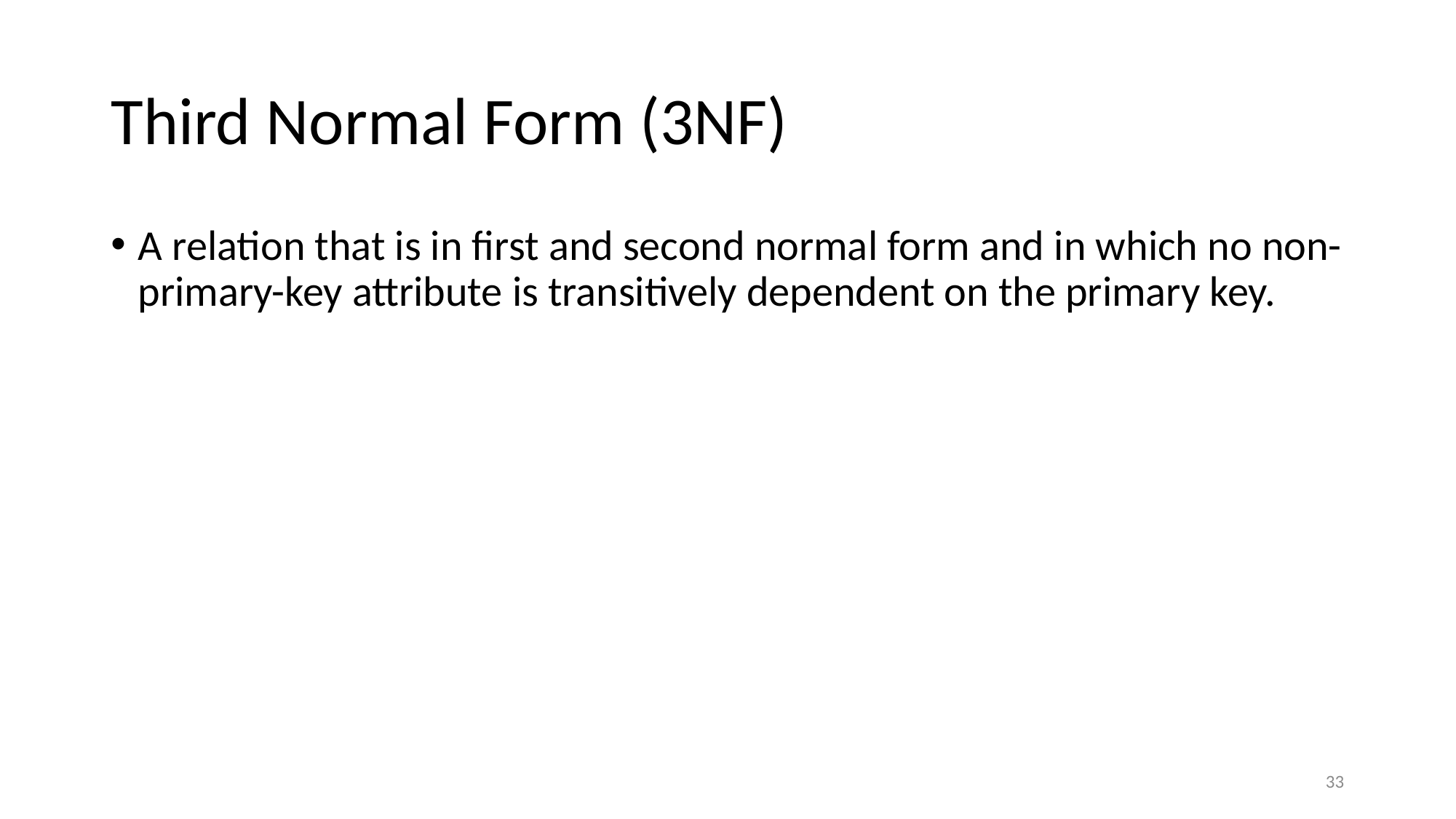

# Third Normal Form (3NF)
A relation that is in first and second normal form and in which no non-primary-key attribute is transitively dependent on the primary key.
33